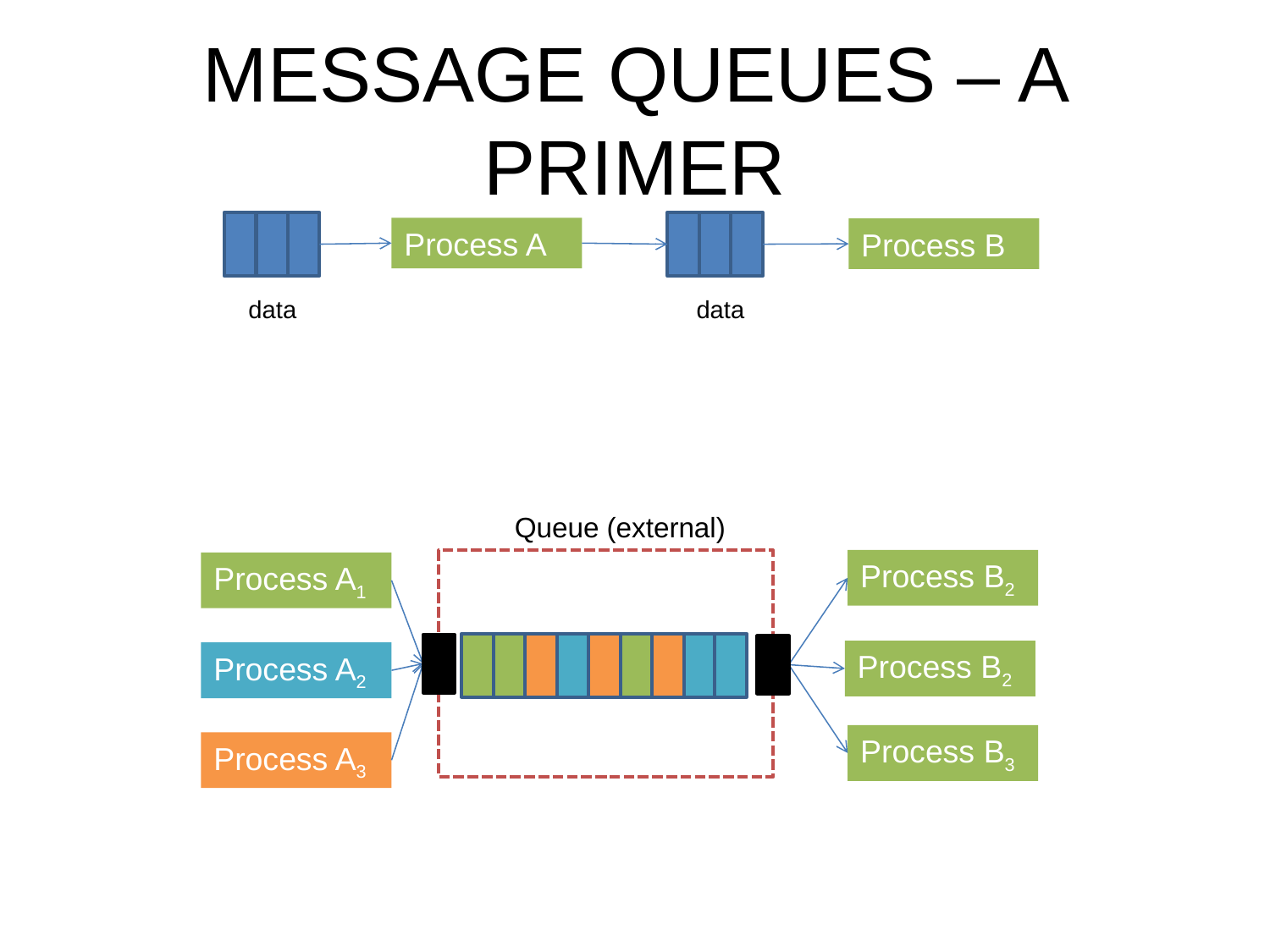

# Message Queues – A Primer

Process A
Process B
data
data
Queue (external)
Process B2

Process A1

Process B2
Process A2
Process B3
Process A3